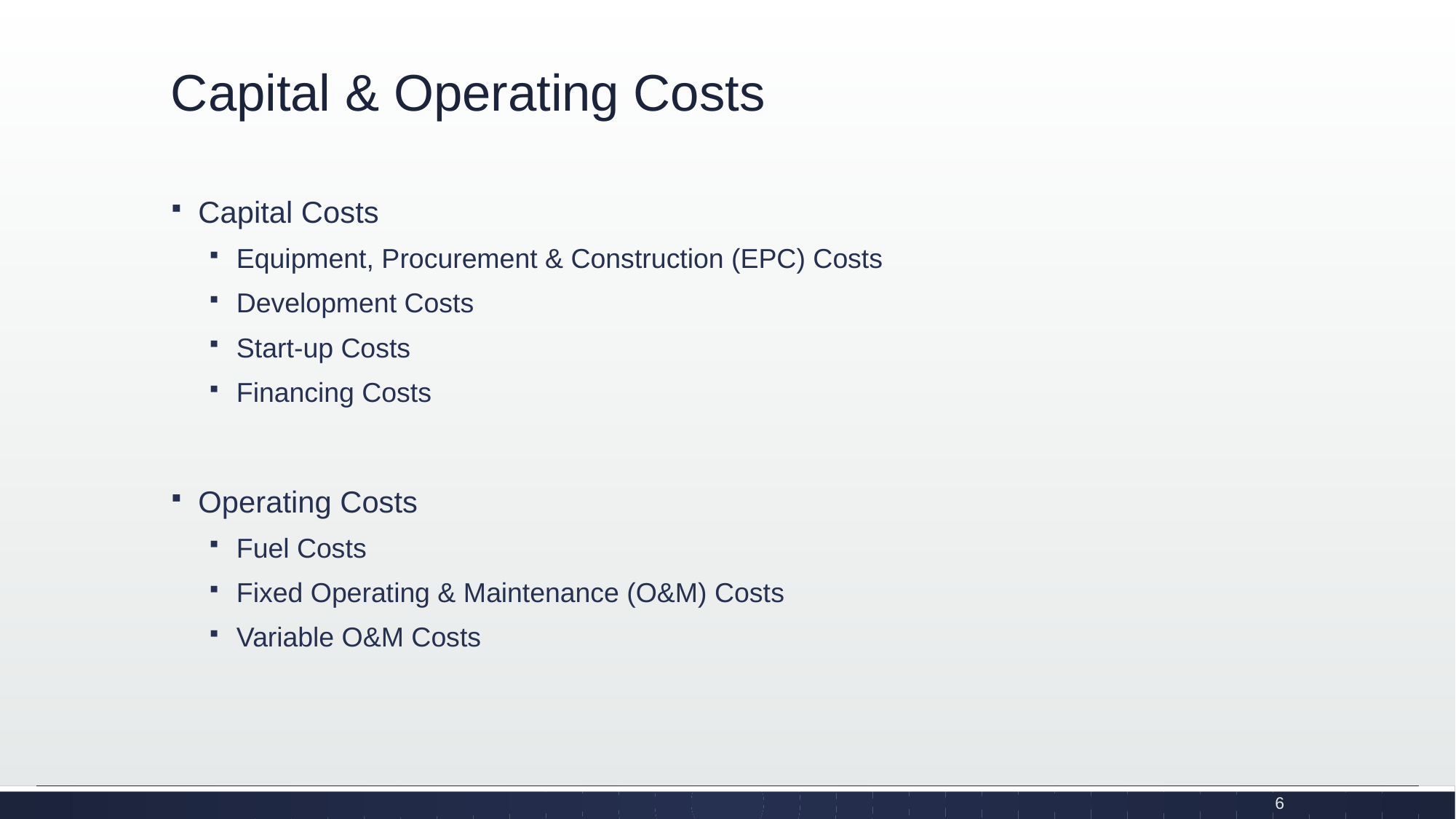

# Capital & Operating Costs

Capital Costs
Equipment, Procurement & Construction (EPC) Costs
Development Costs
Start-up Costs
Financing Costs

Operating Costs
Fuel Costs
Fixed Operating & Maintenance (O&M) Costs
Variable O&M Costs

6